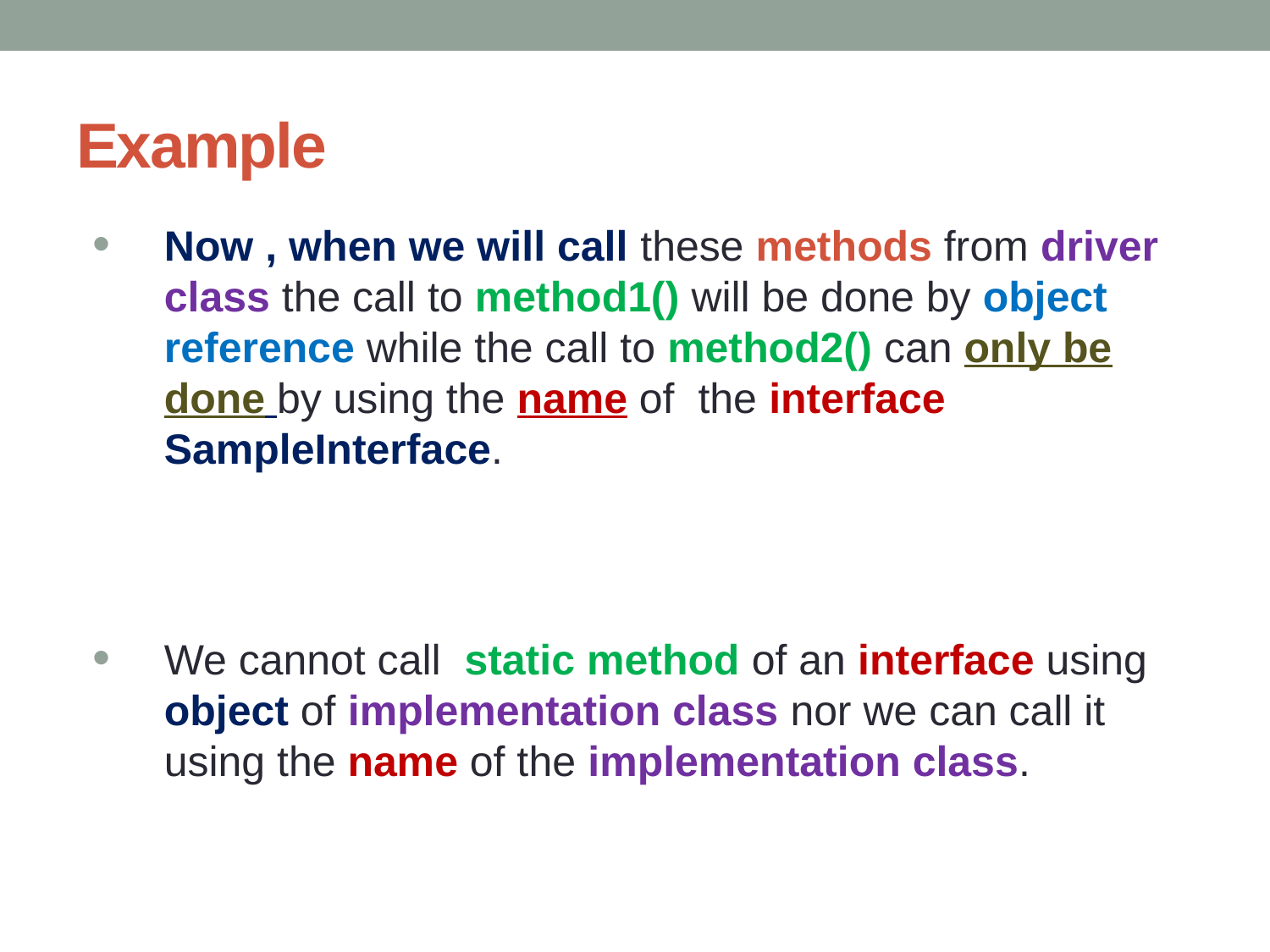

# Example
Now , when we will call these methods from driver class the call to method1() will be done by object reference while the call to method2() can only be done by using the name of  the interface SampleInterface.

We cannot call  static method of an interface using object of implementation class nor we can call it using the name of the implementation class.